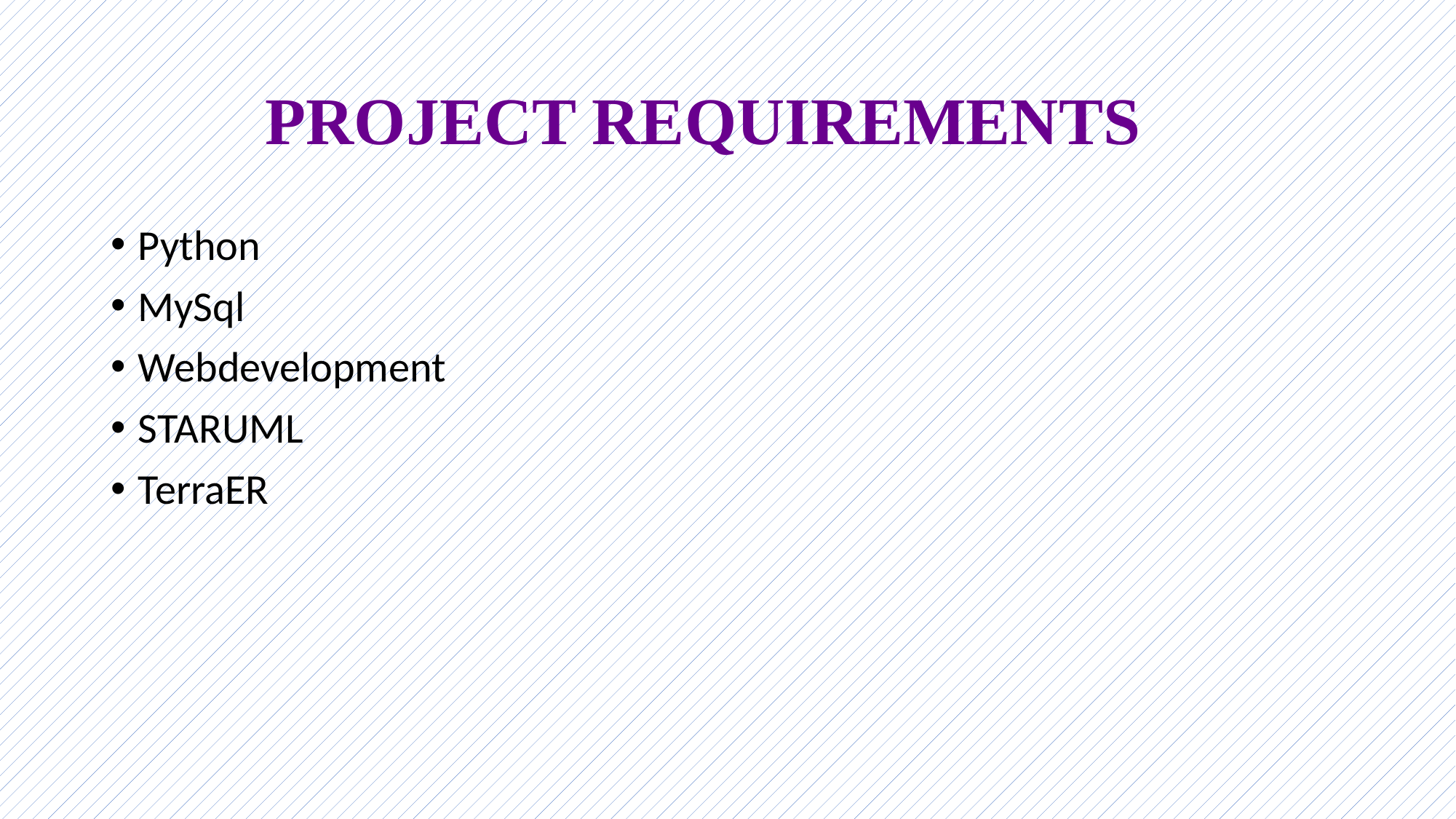

# PROJECT REQUIREMENTS
Python
MySql
Webdevelopment
STARUML
TerraER